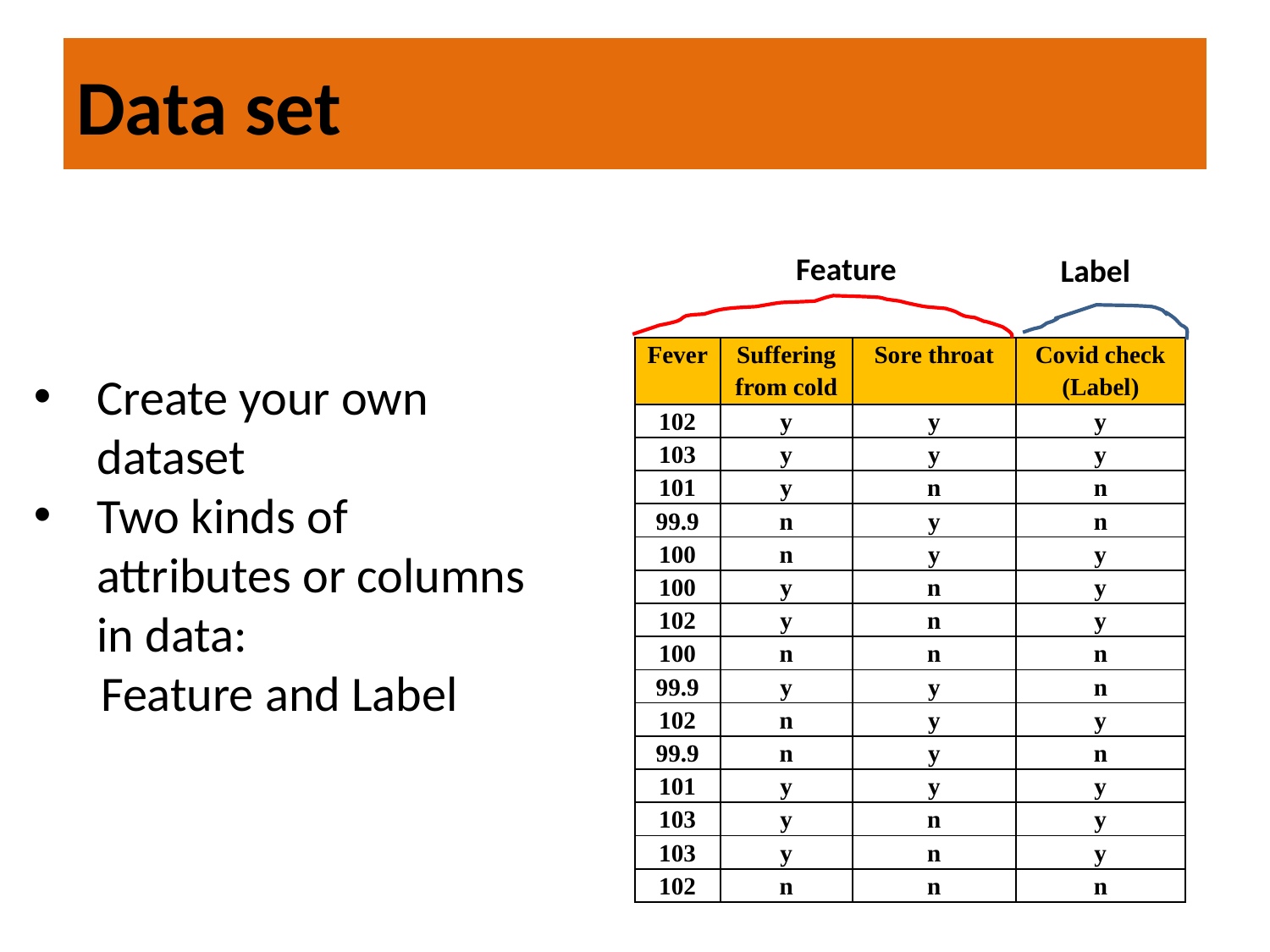

# Data set
Feature
Label

| Fever | Suffering from cold | Sore throat | Covid check (Label) |
| --- | --- | --- | --- |
| 102 | y | y | y |
| 103 | y | y | y |
| 101 | y | n | n |
| 99.9 | n | y | n |
| 100 | n | y | y |
| 100 | y | n | y |
| 102 | y | n | y |
| 100 | n | n | n |
| 99.9 | y | y | n |
| 102 | n | y | y |
| 99.9 | n | y | n |
| 101 | y | y | y |
| 103 | y | n | y |
| 103 | y | n | y |
| 102 | n | n | n |
Create your own dataset
Two kinds of attributes or columns in data:
      Feature and Label